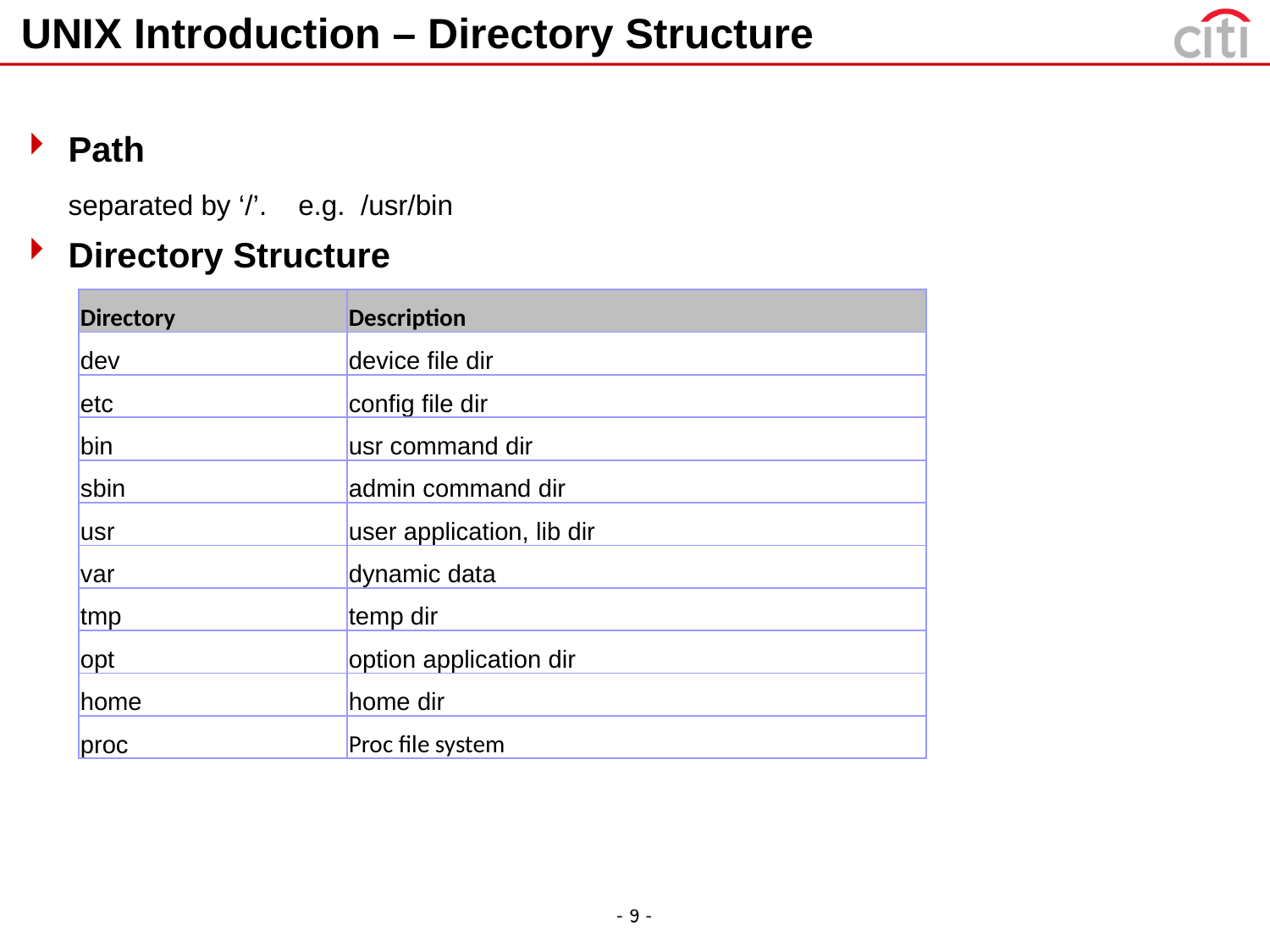

# UNIX Introduction – Directory Structure
Path
	separated by ‘/’.    e.g.  /usr/bin
Directory Structure
| Directory | Description |
| --- | --- |
| dev | device file dir |
| etc | config file dir |
| bin | usr command dir |
| sbin | admin command dir |
| usr | user application, lib dir |
| var | dynamic data |
| tmp | temp dir |
| opt | option application dir |
| home | home dir |
| proc | Proc file system |
- 9 -